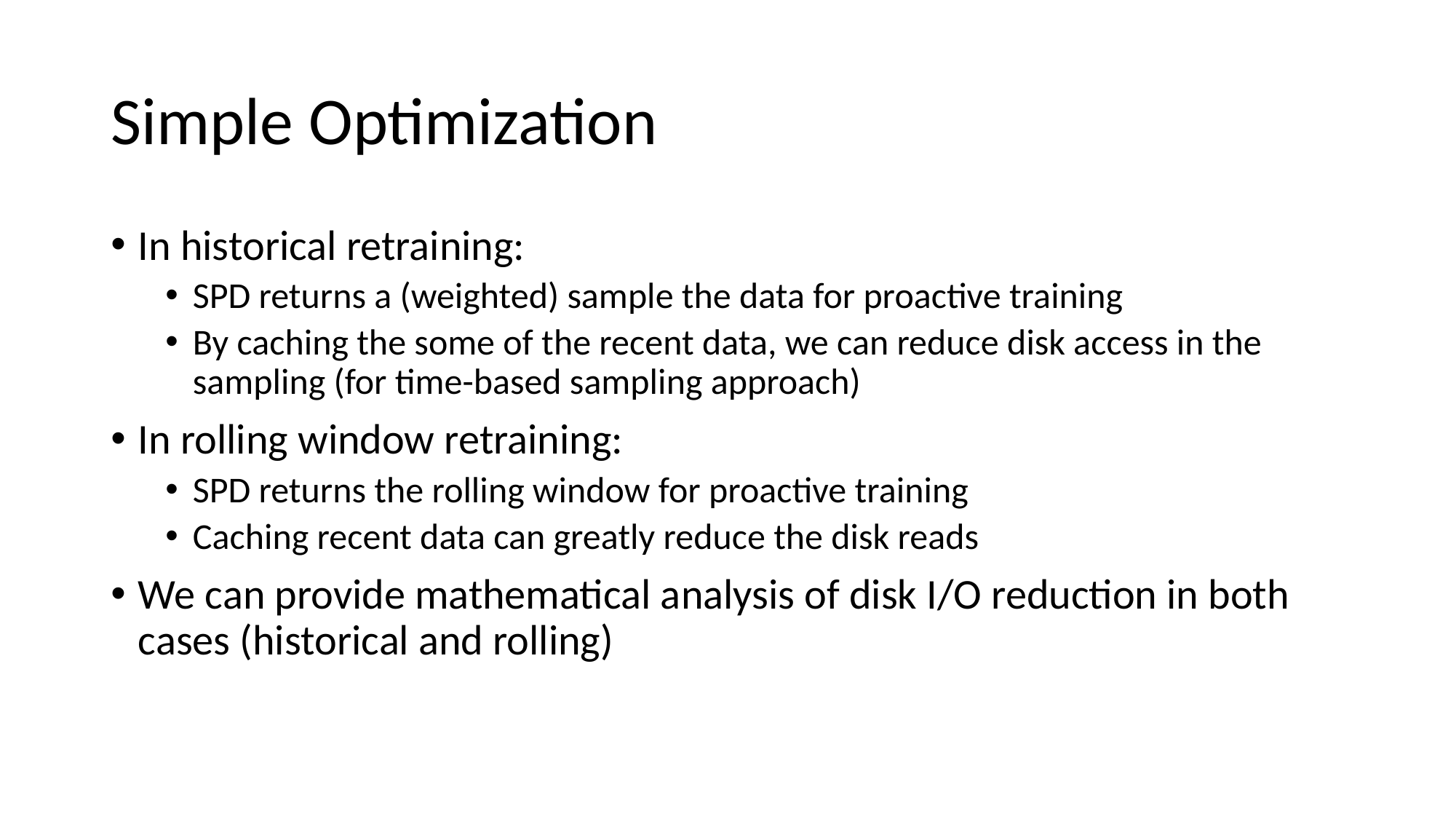

# Simple Optimization
In historical retraining:
SPD returns a (weighted) sample the data for proactive training
By caching the some of the recent data, we can reduce disk access in the sampling (for time-based sampling approach)
In rolling window retraining:
SPD returns the rolling window for proactive training
Caching recent data can greatly reduce the disk reads
We can provide mathematical analysis of disk I/O reduction in both cases (historical and rolling)